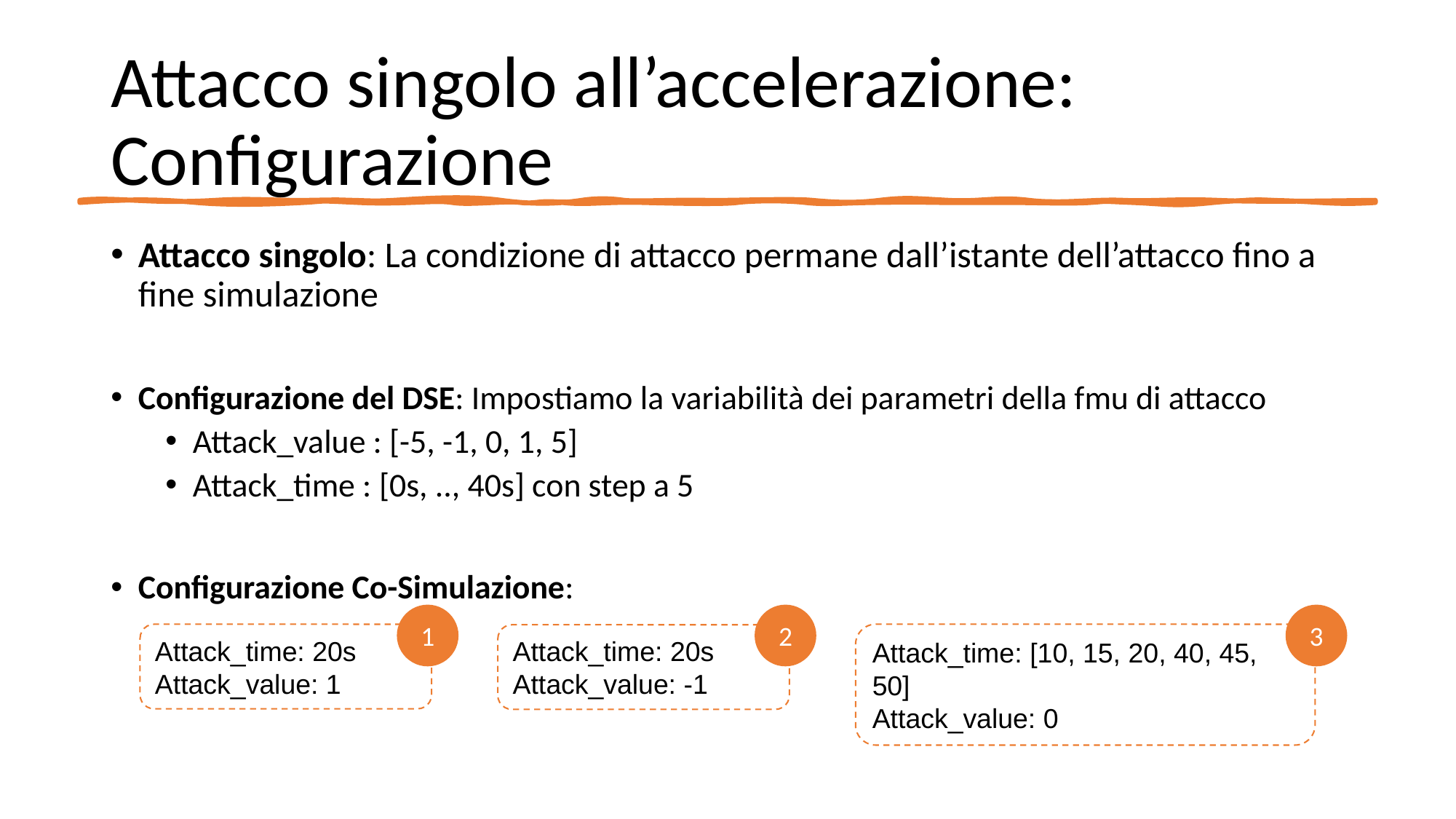

# Attacco singolo all’accelerazione: Configurazione

Attacco singolo: La condizione di attacco permane dall’istante dell’attacco fino a fine simulazione

Configurazione del DSE: Impostiamo la variabilità dei parametri della fmu di attacco
Attack_value : [-5, -1, 0, 1, 5]
Attack_time : [0s, .., 40s] con step a 5

Configurazione Co-Simulazione:
1
2
3
Attack_time: 20s
Attack_value: 1
Attack_time: [10, 15, 20, 40, 45, 50]
Attack_value: 0
Attack_time: 20s
Attack_value: -1